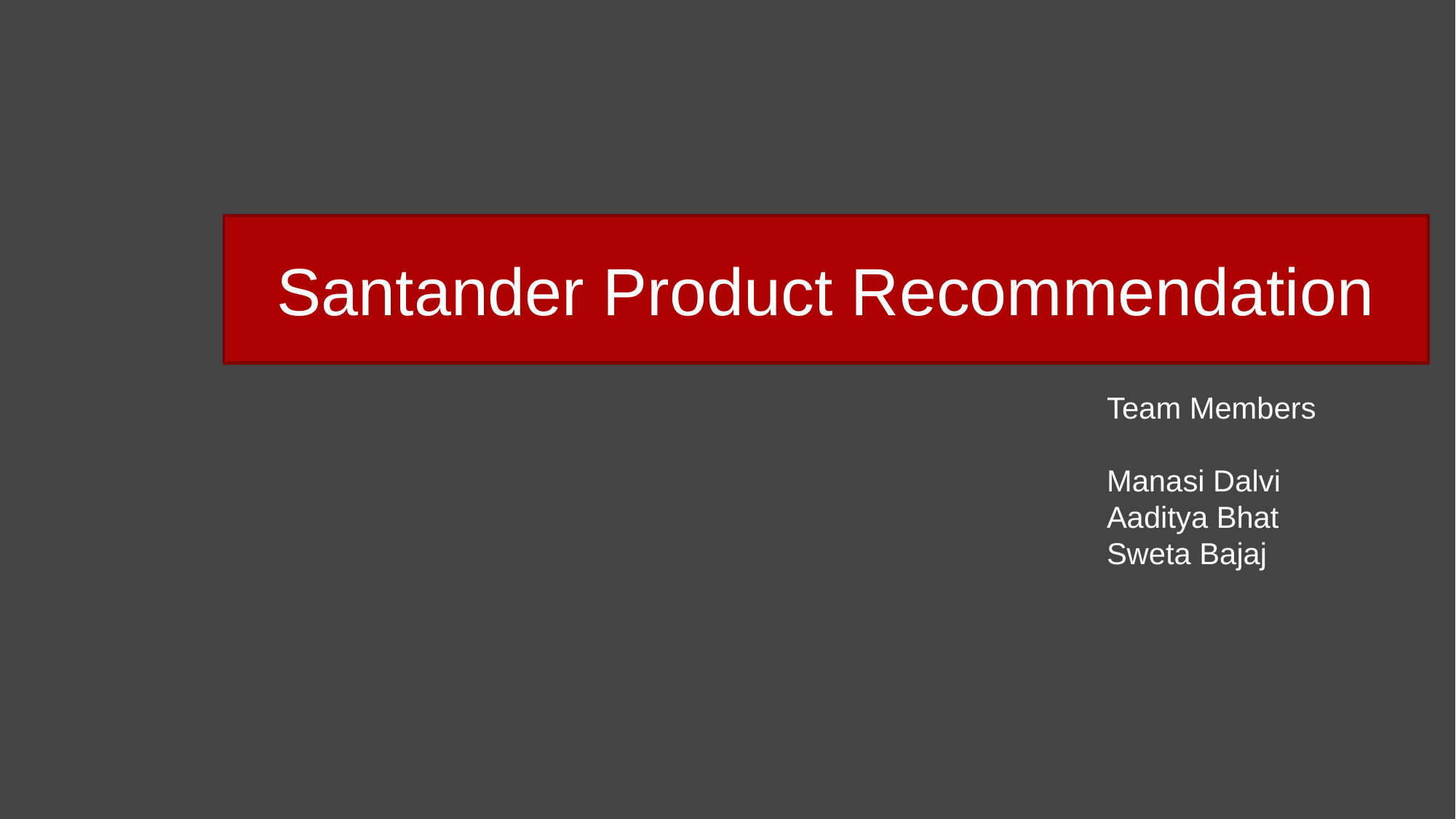

Santander Product Recommendation
Team Members

Manasi Dalvi
Aaditya Bhat
Sweta Bajaj